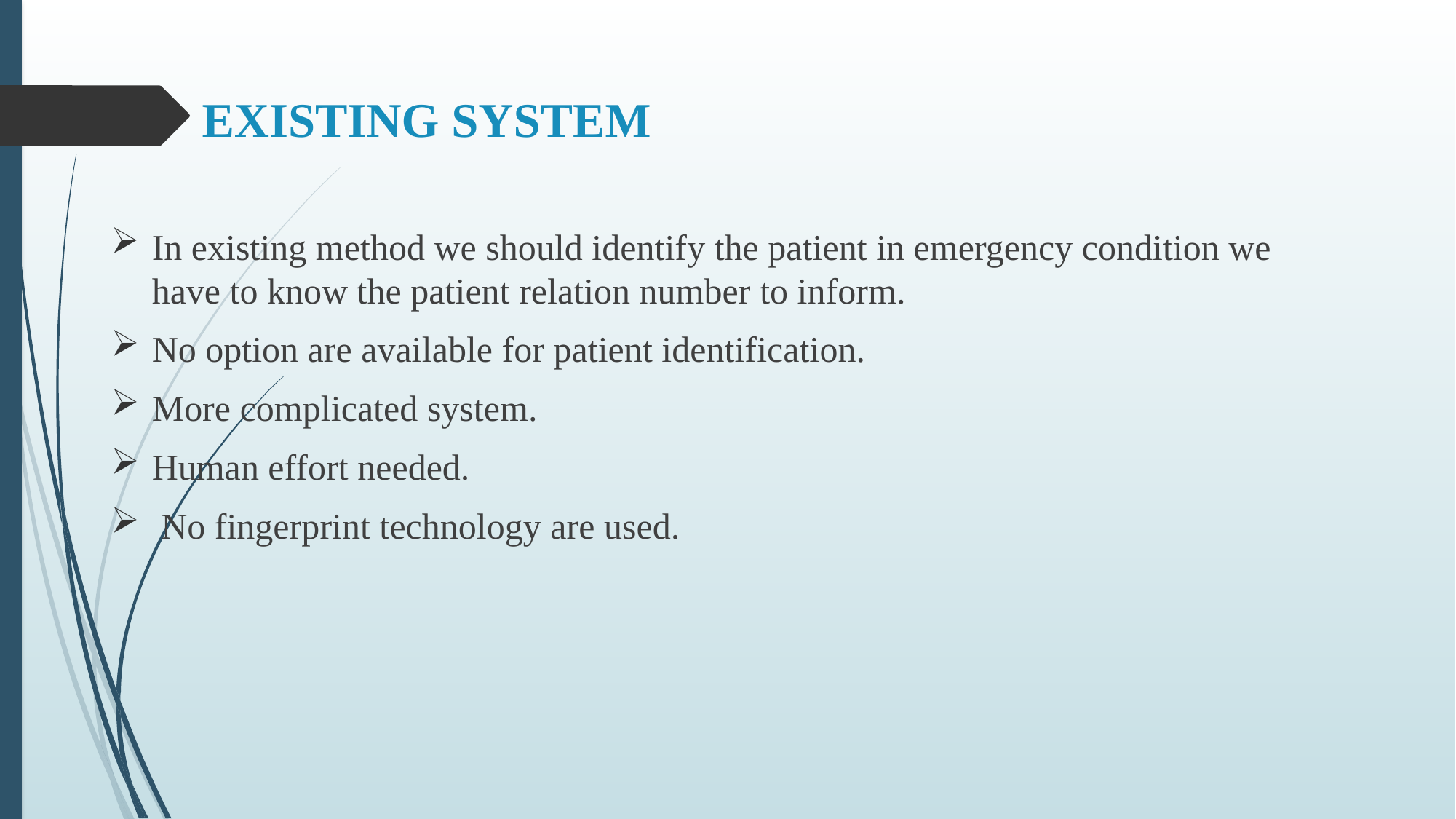

# EXISTING SYSTEM
In existing method we should identify the patient in emergency condition we have to know the patient relation number to inform.
No option are available for patient identification.
More complicated system.
Human effort needed.
 No fingerprint technology are used.